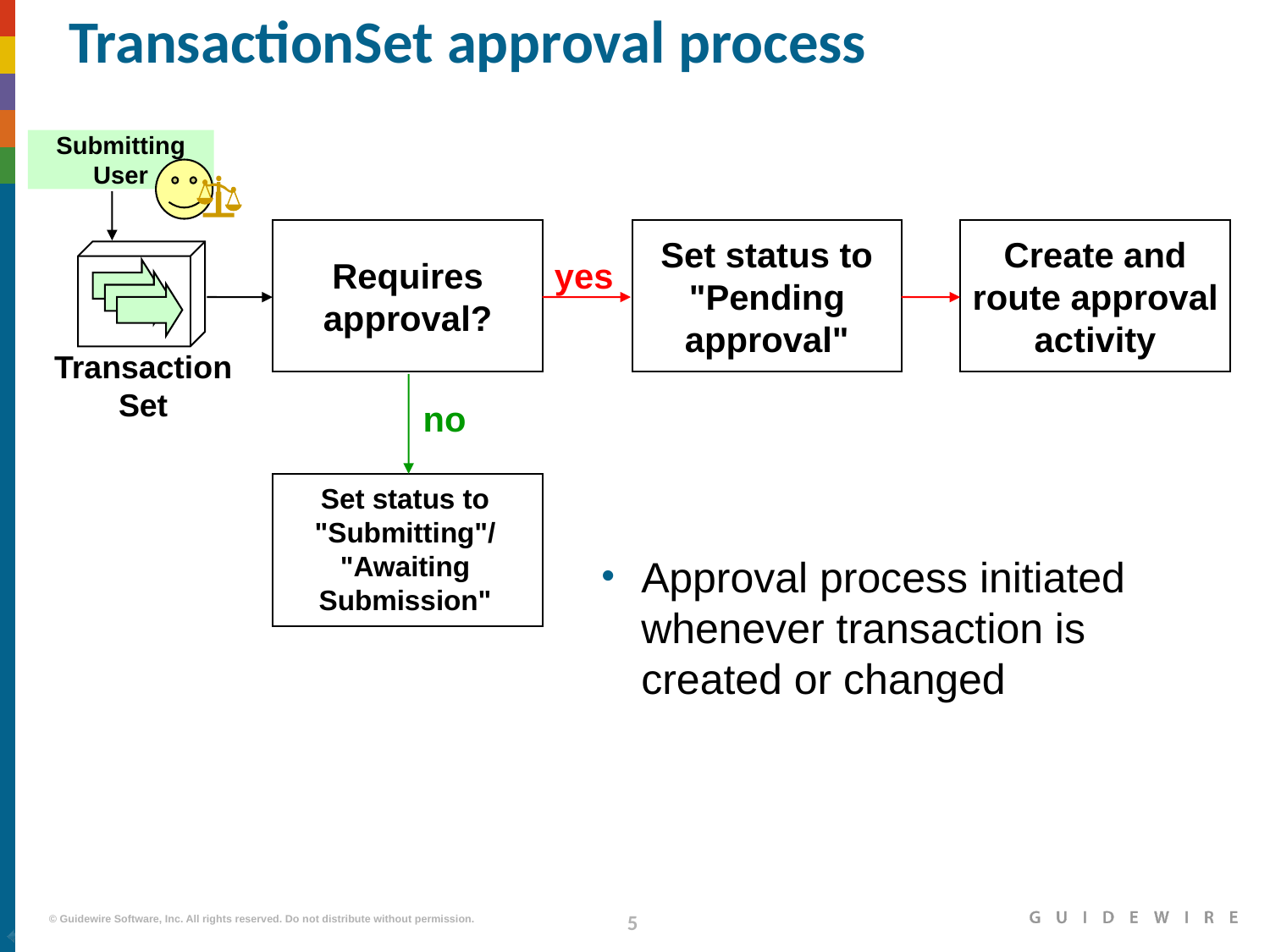

# TransactionSet approval process
Submitting User

Requires approval?

Set status to "Pending approval"

Create and route approval activity

yes

Transaction
Set

no

Set status to "Submitting"/
"Awaiting Submission"
Approval process initiated whenever transaction is created or changed